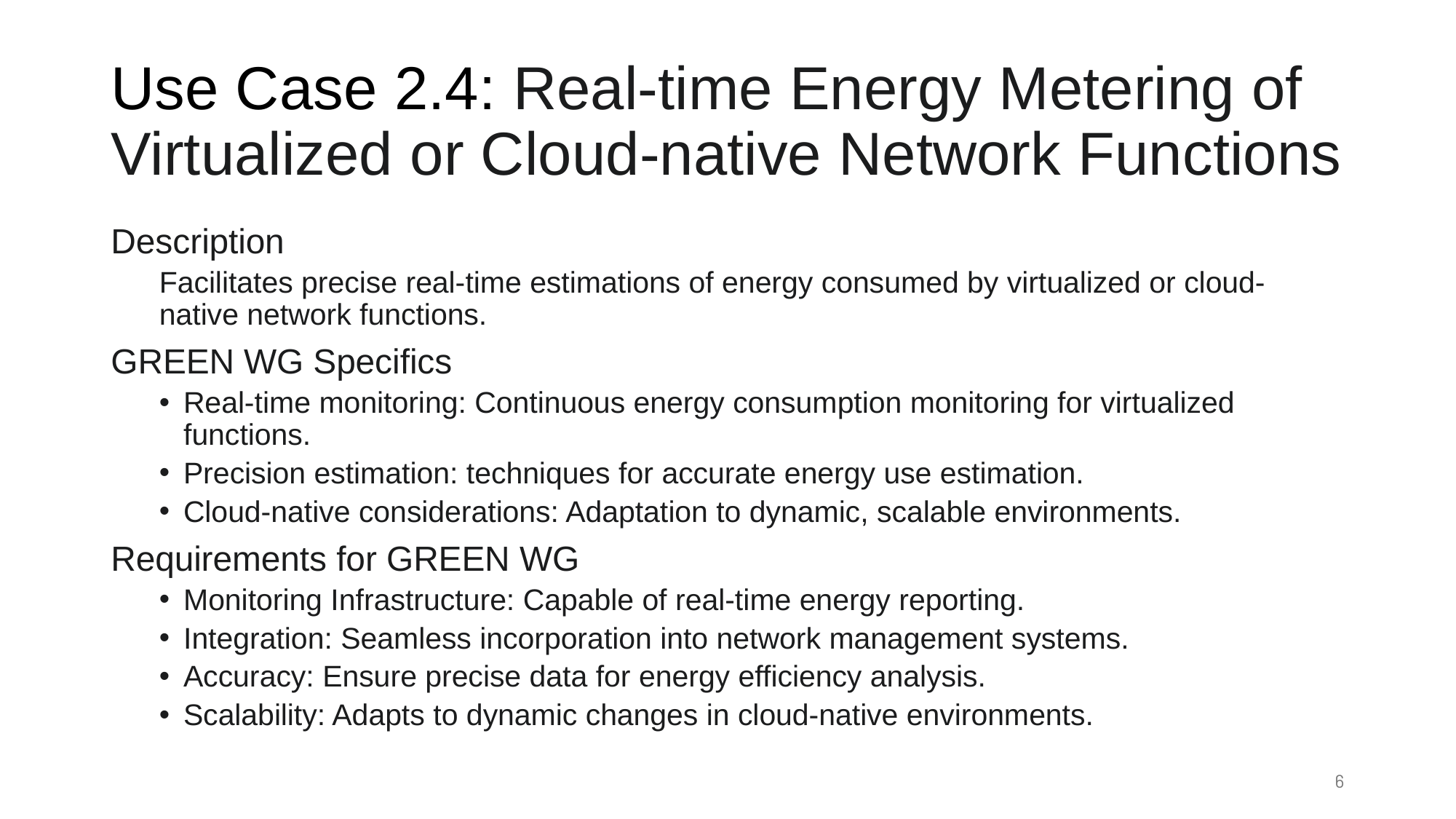

# Use Case 2.4: Real-time Energy Metering of Virtualized or Cloud-native Network Functions
Description
Facilitates precise real-time estimations of energy consumed by virtualized or cloud-native network functions.
GREEN WG Specifics
Real-time monitoring: Continuous energy consumption monitoring for virtualized functions.
Precision estimation: techniques for accurate energy use estimation.
Cloud-native considerations: Adaptation to dynamic, scalable environments.
Requirements for GREEN WG
Monitoring Infrastructure: Capable of real-time energy reporting.
Integration: Seamless incorporation into network management systems.
Accuracy: Ensure precise data for energy efficiency analysis.
Scalability: Adapts to dynamic changes in cloud-native environments.
6